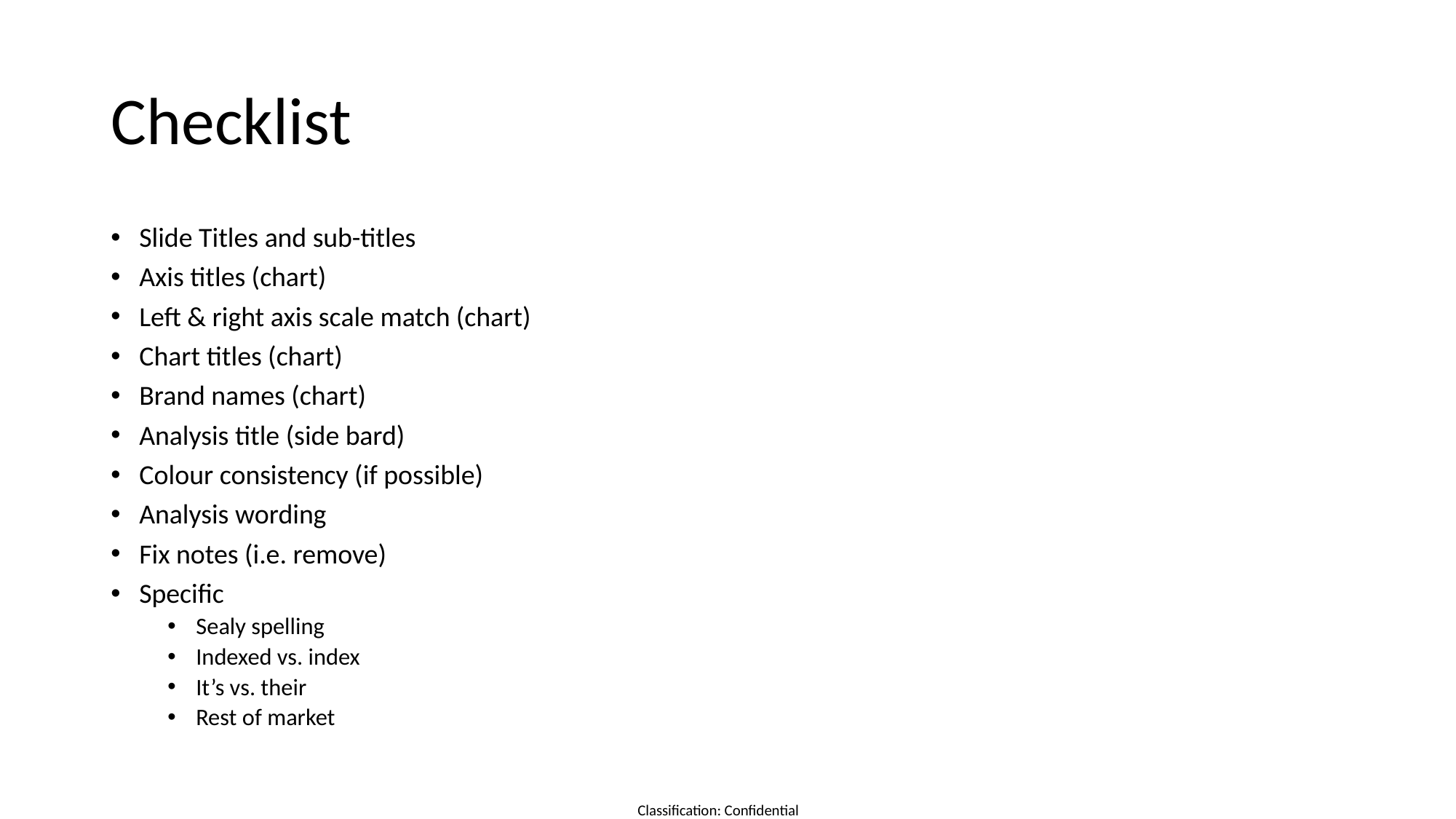

# Checklist
Slide Titles and sub-titles
Axis titles (chart)
Left & right axis scale match (chart)
Chart titles (chart)
Brand names (chart)
Analysis title (side bard)
Colour consistency (if possible)
Analysis wording
Fix notes (i.e. remove)
Specific
Sealy spelling
Indexed vs. index
It’s vs. their
Rest of market